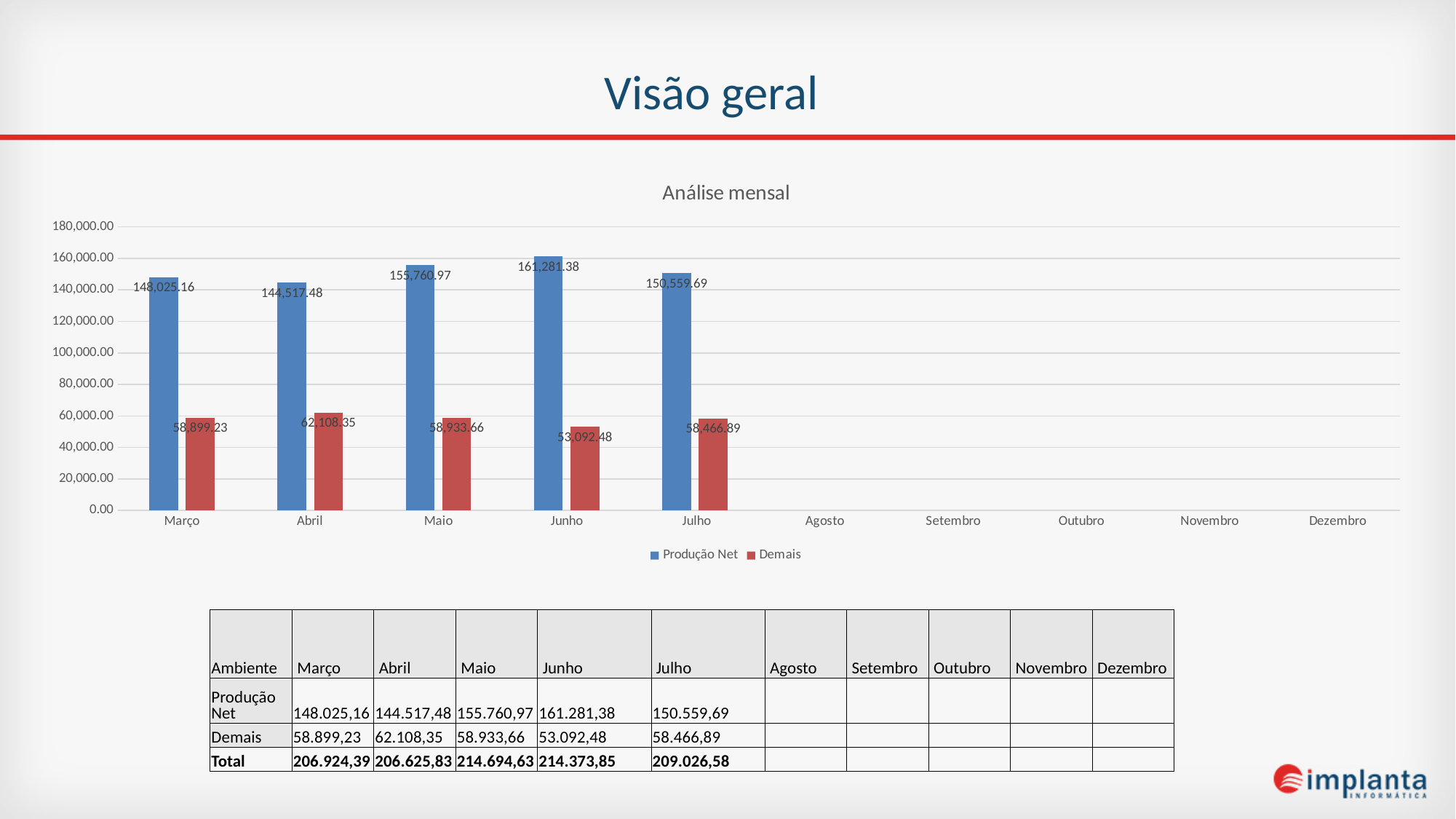

# Visão geral

### Chart: Análise mensal

| Category | Produção Net | Demais |
|---|---|---|
|  Março  | 148025.16 | 58899.23 |
|  Abril  | 144517.48 | 62108.35 |
|  Maio  | 155760.97 | 58933.66 |
|  Junho  | 161281.37691720275 | 53092.47716078497 |
|  Julho | 150559.68743601668 | 58466.8943401833 |
|  Agosto | None | None |
|  Setembro | None | None |
|  Outubro | None | None |
|  Novembro | None | None |
|  Dezembro | None | None |
| Ambiente | Março | Abril | Maio | Junho | Julho | Agosto | Setembro | Outubro | Novembro | Dezembro |
| --- | --- | --- | --- | --- | --- | --- | --- | --- | --- | --- |
| Produção Net | 148.025,16 | 144.517,48 | 155.760,97 | 161.281,38 | 150.559,69 |  |  |  |  |  |
| Demais | 58.899,23 | 62.108,35 | 58.933,66 | 53.092,48 | 58.466,89 |  |  |  |  |  |
| Total | 206.924,39 | 206.625,83 | 214.694,63 | 214.373,85 | 209.026,58 |  |  |  |  |  |